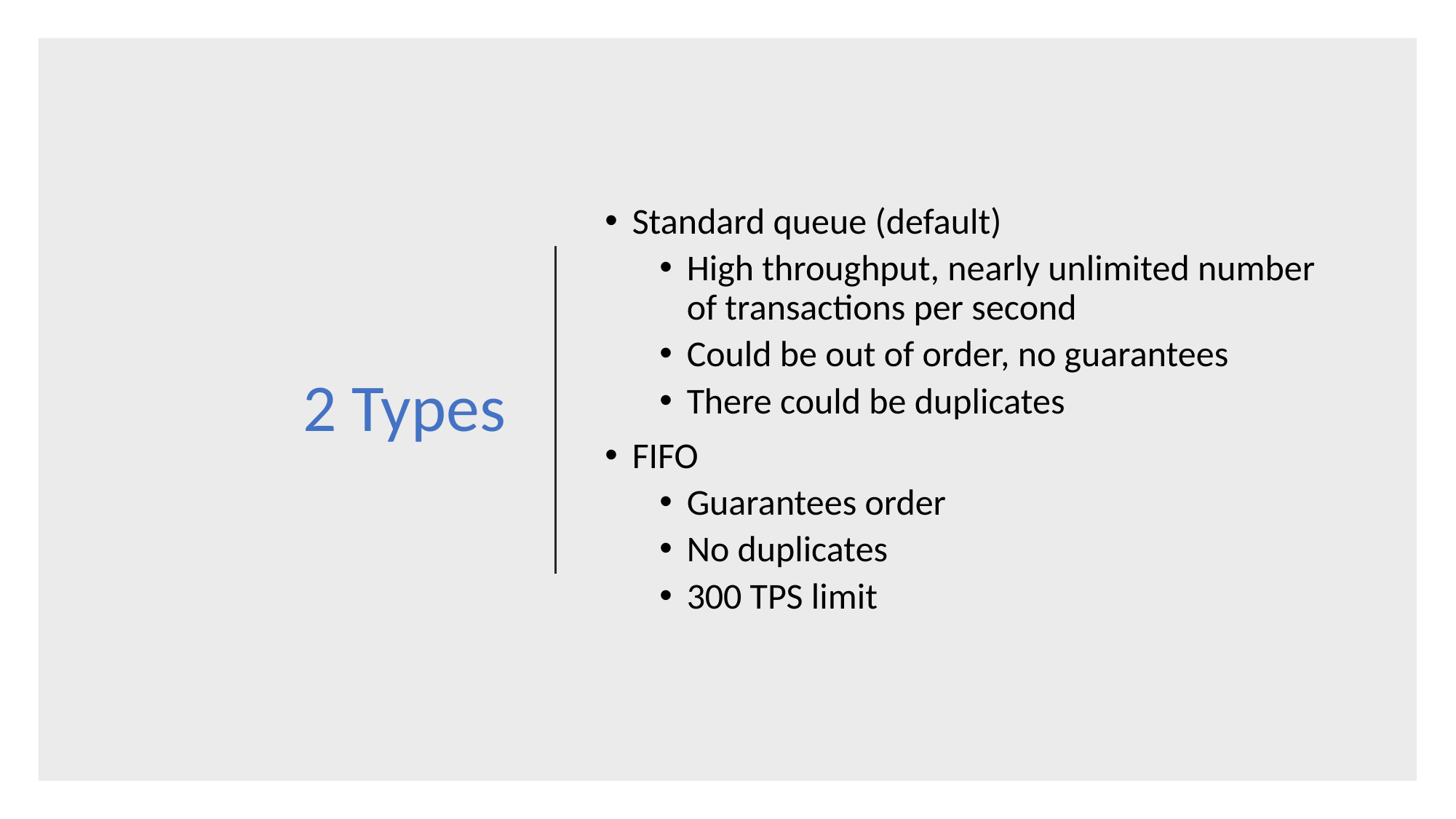

# 2 Types
Standard queue (default)
High throughput, nearly unlimited number of transactions per second
Could be out of order, no guarantees
There could be duplicates
FIFO
Guarantees order
No duplicates
300 TPS limit